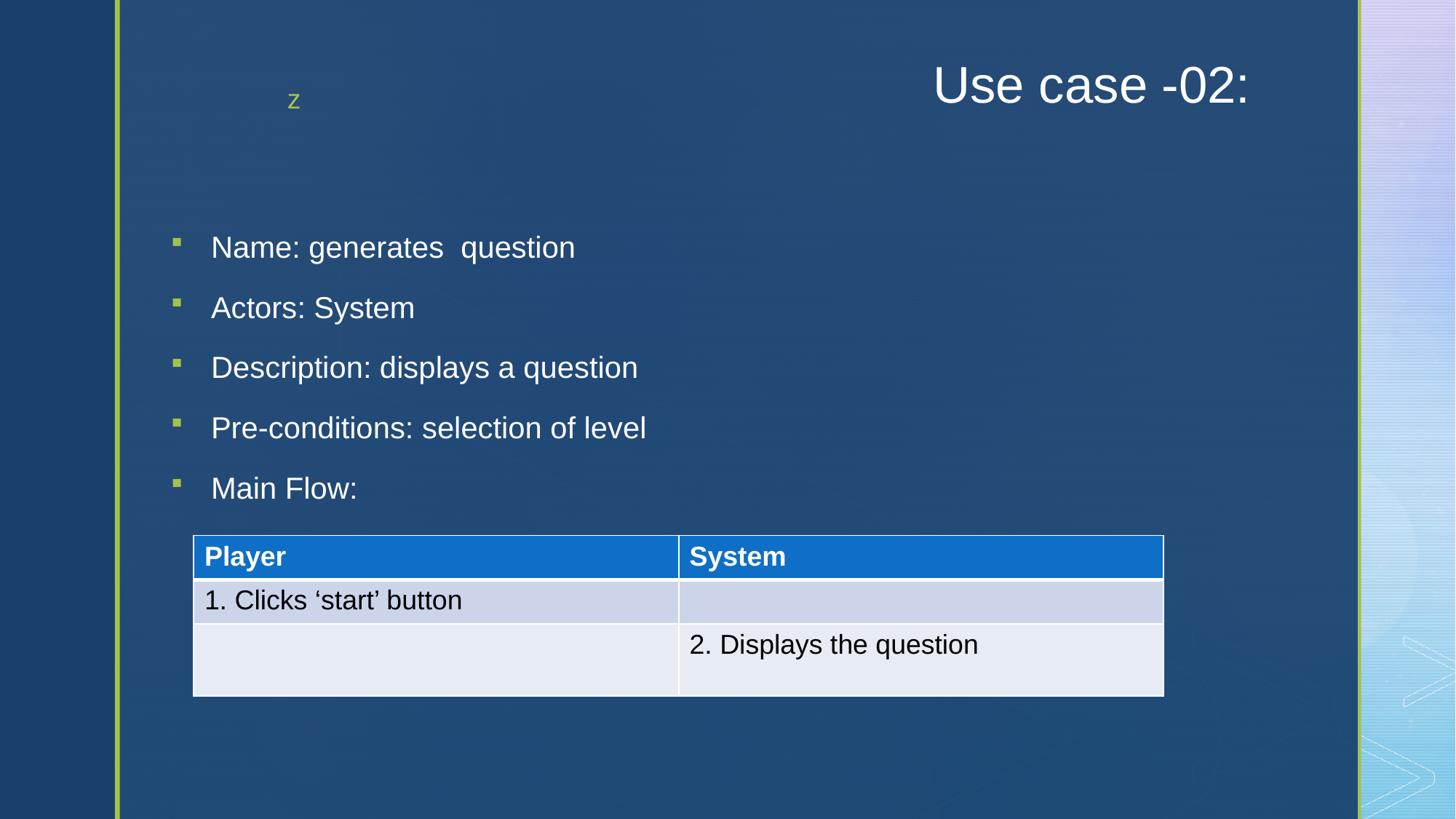

# Use case -02:
Name: generates  question
Actors: System
Description: displays a question
Pre-conditions: selection of level
Main Flow:

| Player | System |
| --- | --- |
| 1. Clicks ‘start’ button |  |
|  | 2. Displays the question |